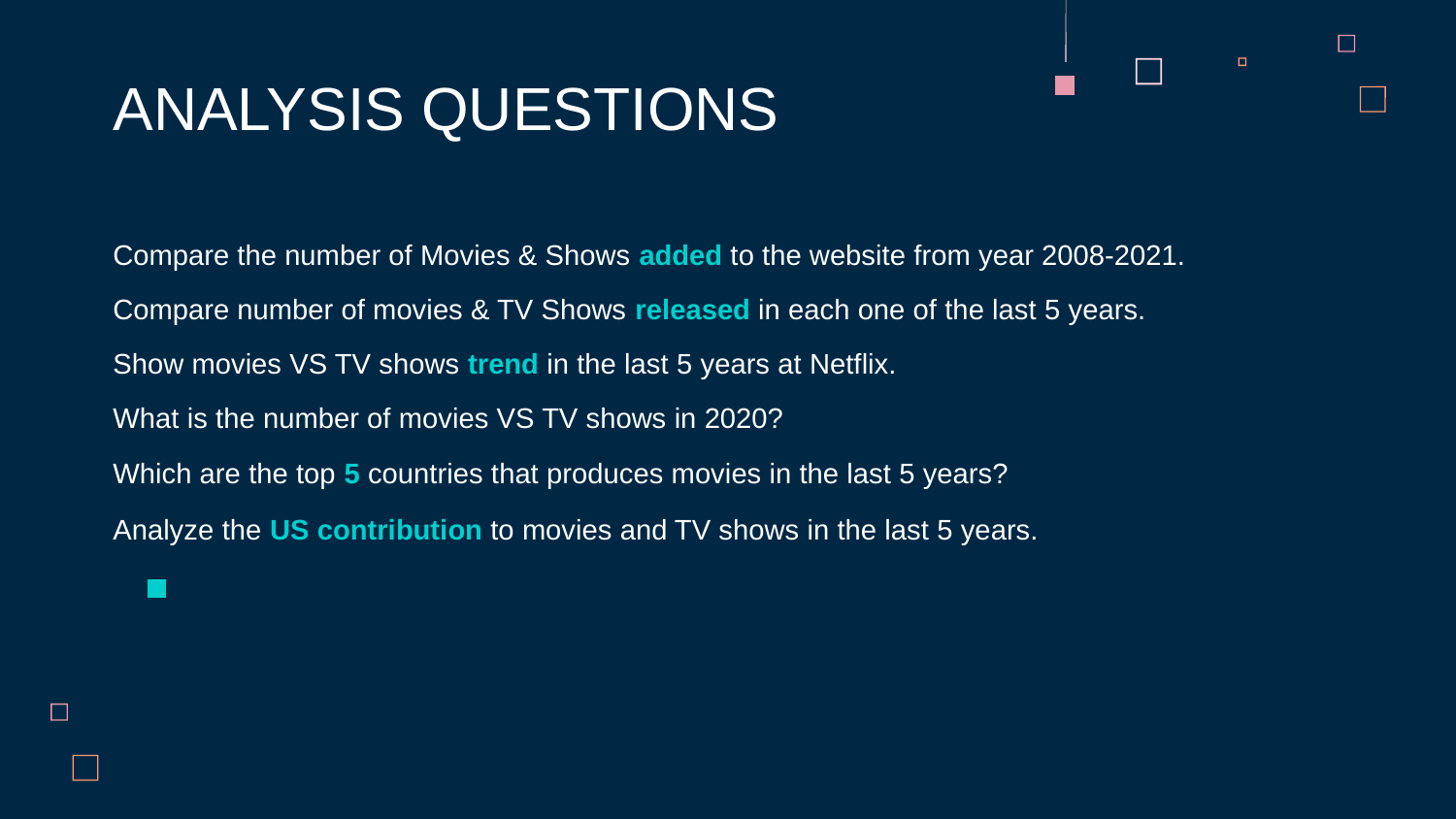

ANALYSIS QUESTIONS
Compare the number of Movies & Shows added to the website from year 2008-2021.
Compare number of movies & TV Shows released in each one of the last 5 years.
Show movies VS TV shows trend in the last 5 years at Netflix.
What is the number of movies VS TV shows in 2020?
Which are the top 5 countries that produces movies in the last 5 years?
Analyze the US contribution to movies and TV shows in the last 5 years.